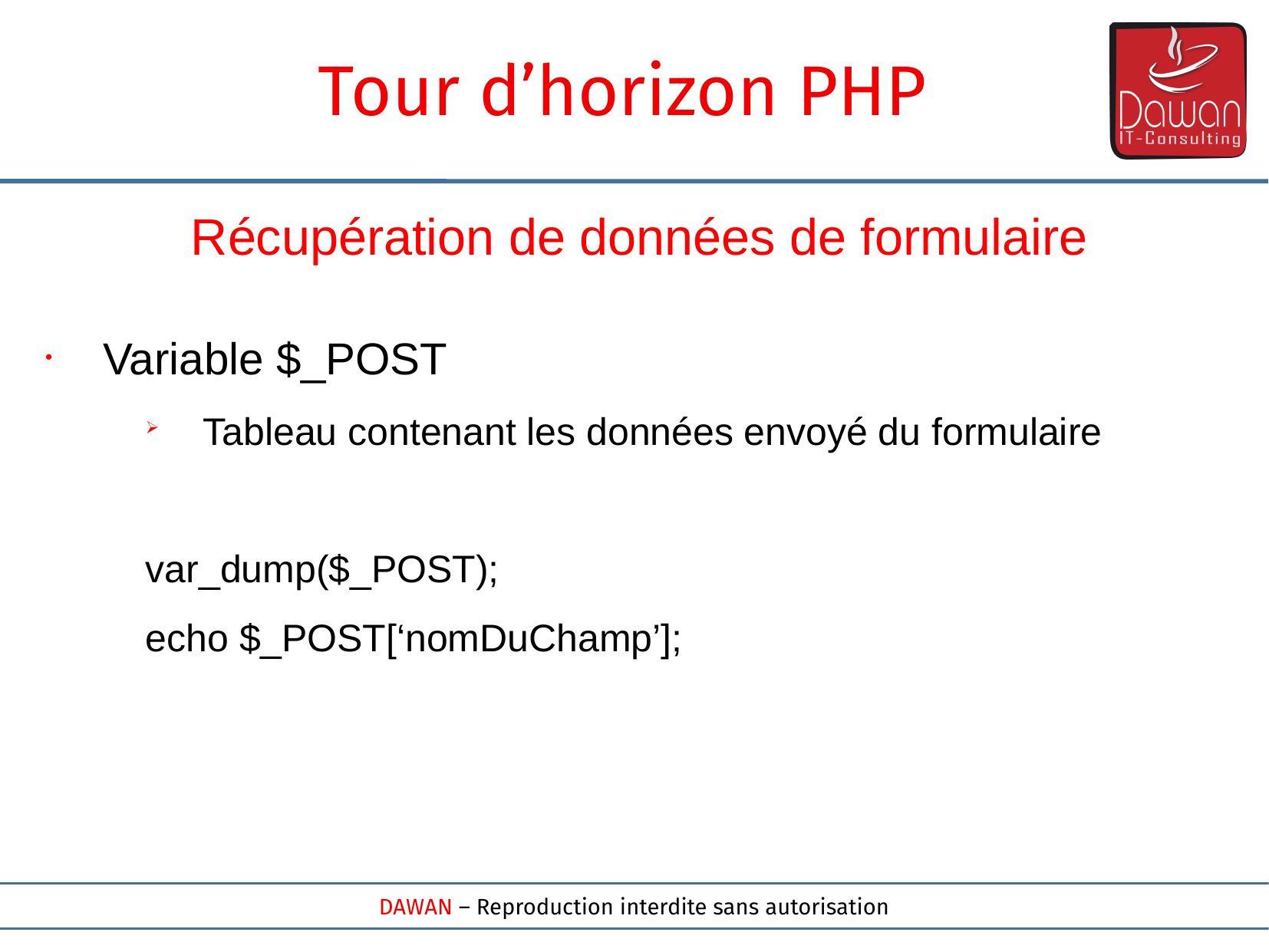

Tour d’horizon PHP
Récupération de données de formulaire

Variable $_POST
Tableau contenant les données envoyé du formulaire

var_dump($_POST);
echo $_POST[‘nomDuChamp’];